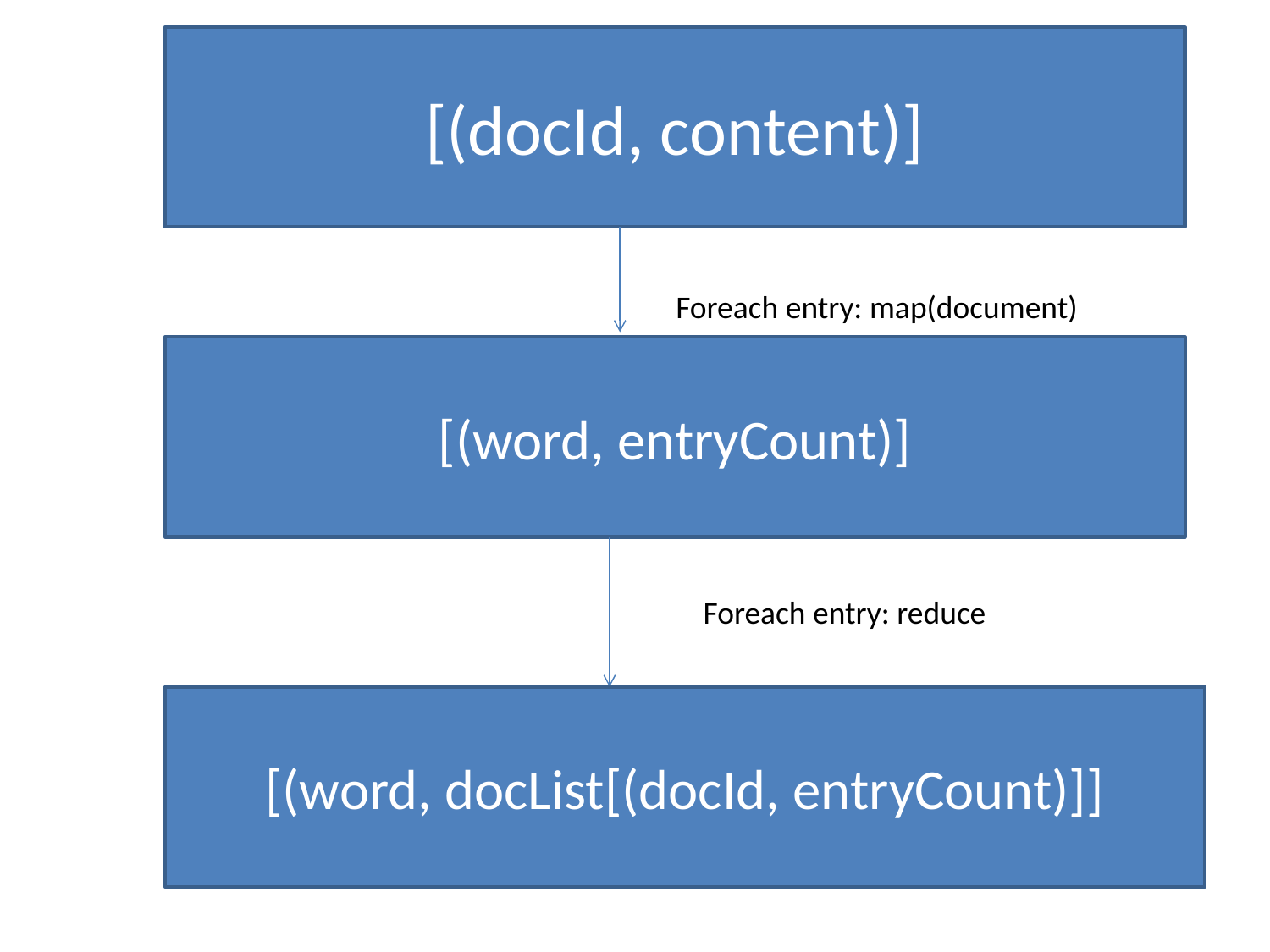

[(docId, content)]
#
Foreach entry: map(document)
[(word, entryCount)]
Foreach entry: reduce
[(word, docList[(docId, entryCount)]]